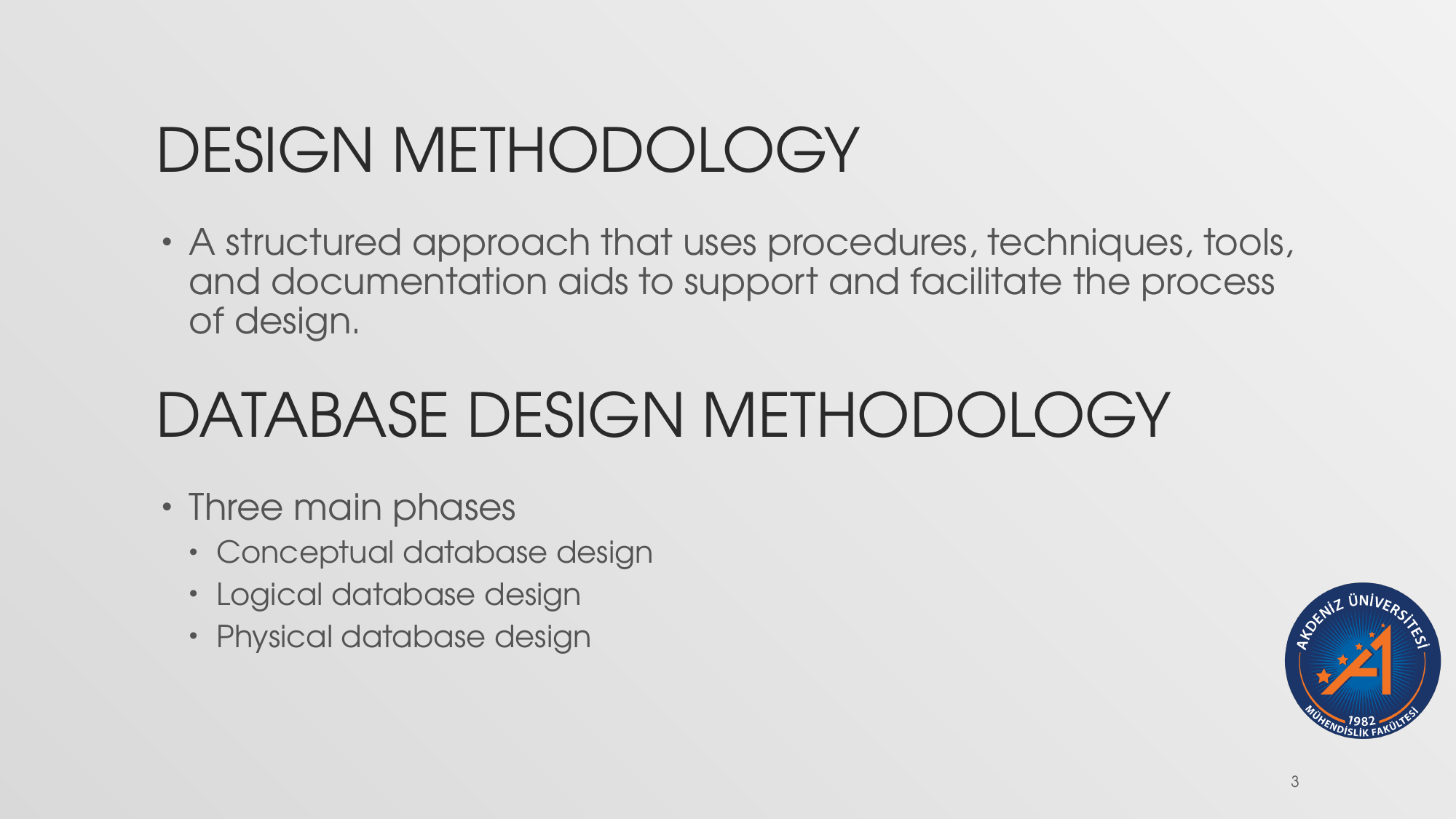

# Design Methodology
A structured approach that uses procedures, techniques, tools, and documentation aids to support and facilitate the process of design.
Database Design Methodology
Three main phases
Conceptual database design
Logical database design
Physical database design
3